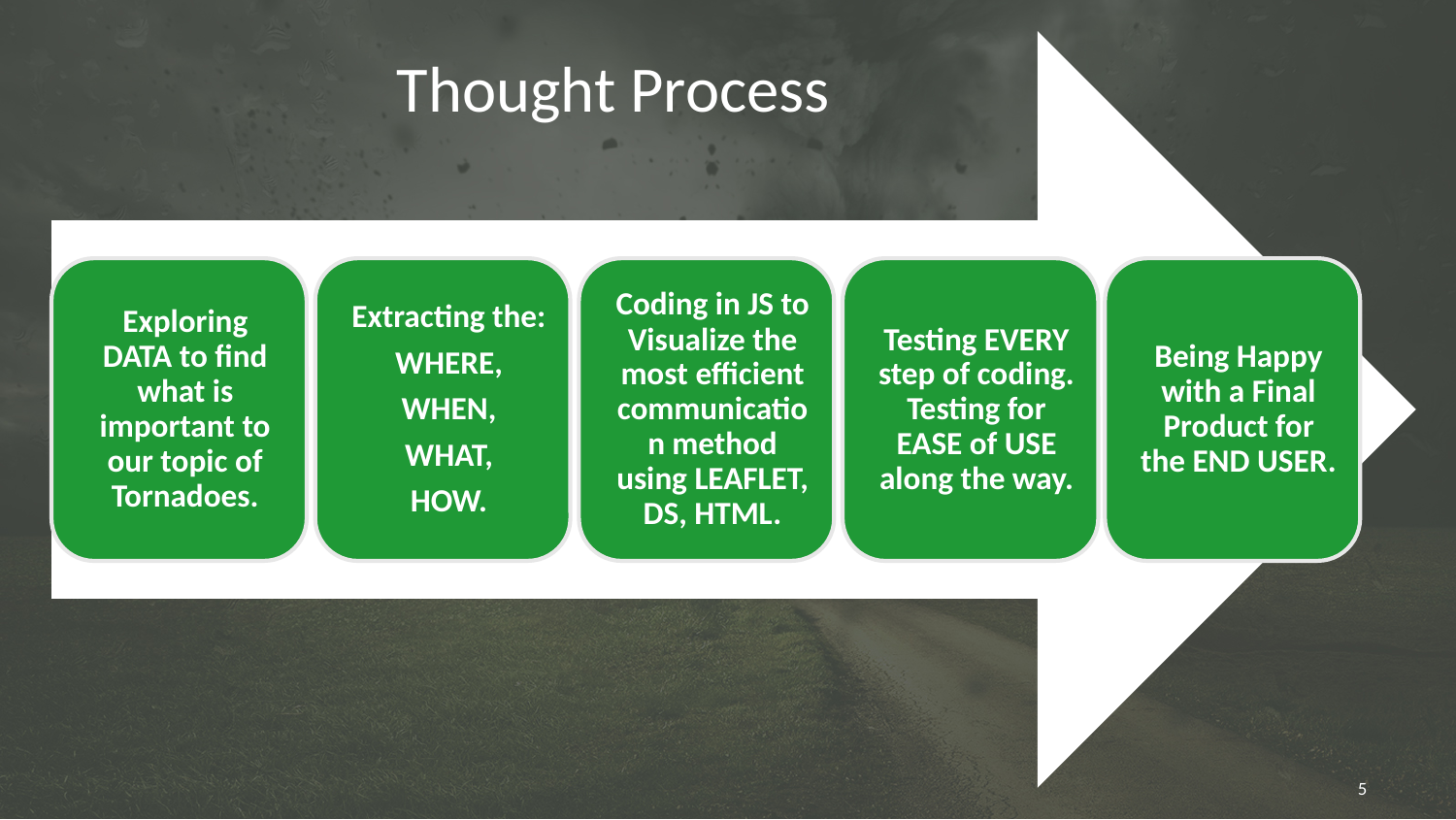

# Thought Process
Exploring DATA to find what is important to our topic of Tornadoes.
Extracting the:
WHERE,
WHEN,
WHAT,
HOW.
Being Happy with a Final Product for the END USER.
Coding in JS to Visualize the most efficient communication method using LEAFLET, DS, HTML.
Testing EVERY step of coding. Testing for EASE of USE along the way.
5